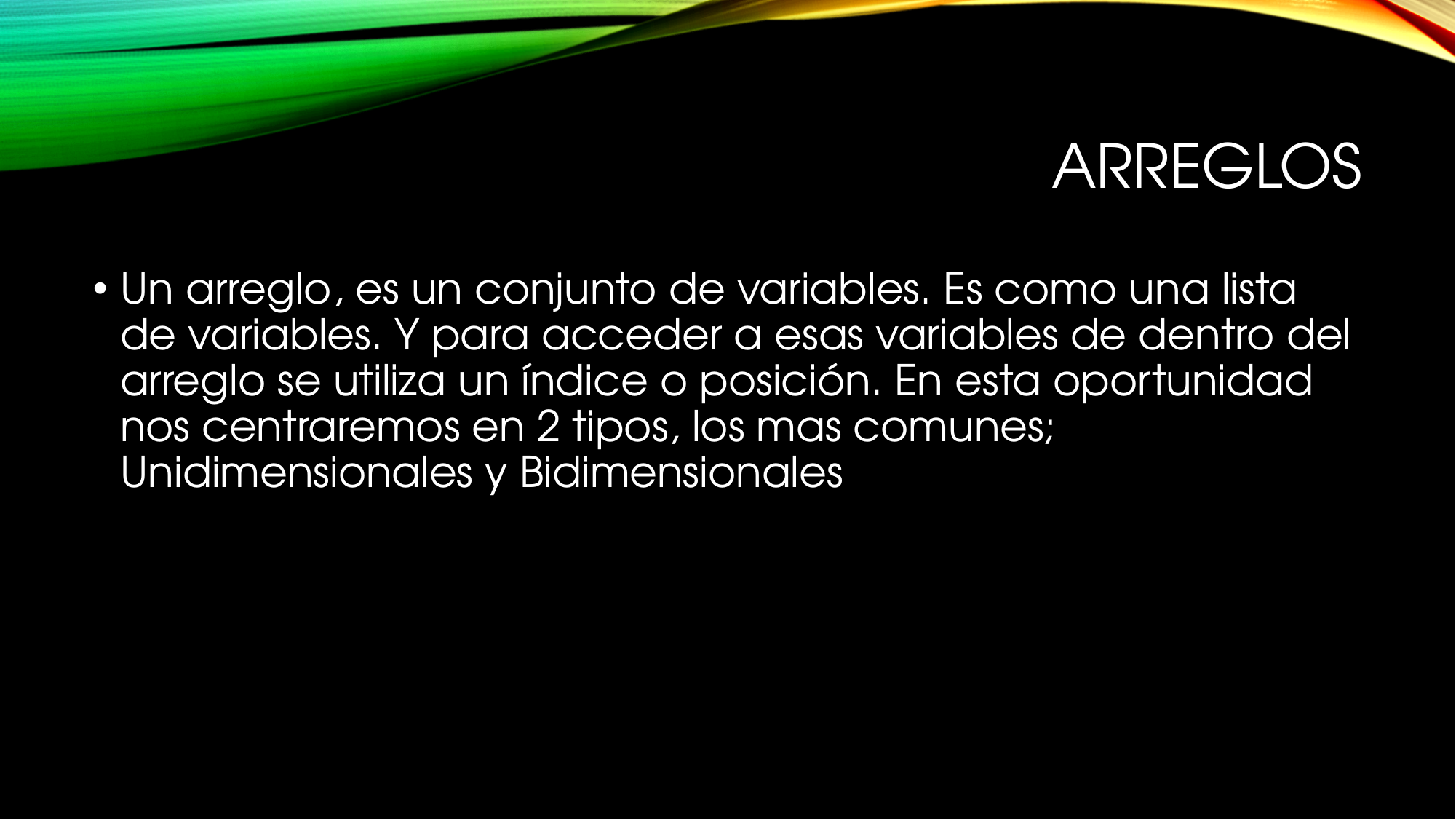

# arreglos
Un arreglo, es un conjunto de variables. Es como una lista de variables. Y para acceder a esas variables de dentro del arreglo se utiliza un índice o posición. En esta oportunidad nos centraremos en 2 tipos, los mas comunes; Unidimensionales y Bidimensionales